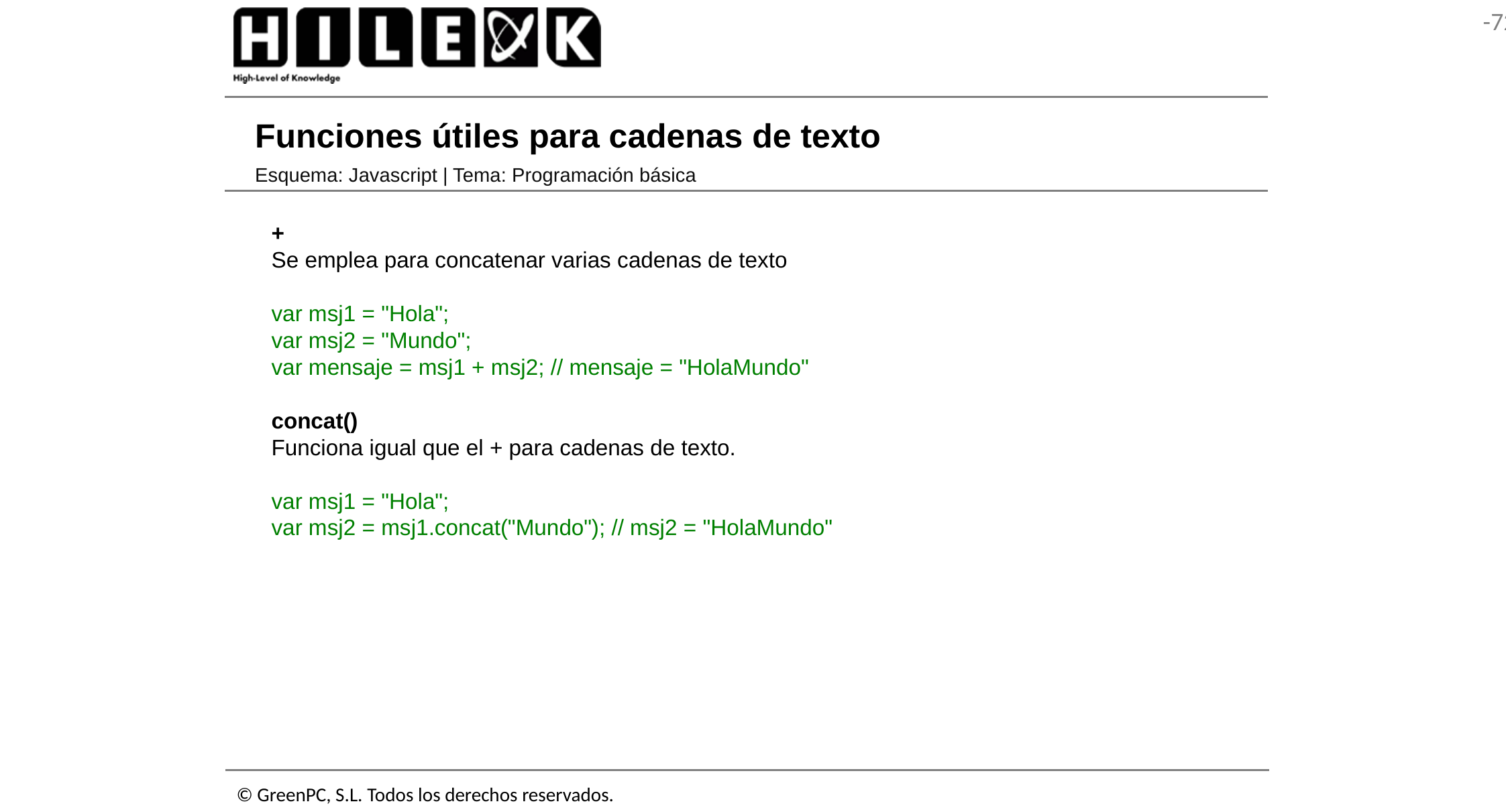

# Funciones útiles para cadenas de texto
Esquema: Javascript | Tema: Programación básica
+
Se emplea para concatenar varias cadenas de texto

var msj1 = "Hola";
var msj2 = "Mundo";
var mensaje = msj1 + msj2; // mensaje = "HolaMundo"

concat()
Funciona igual que el + para cadenas de texto.

var msj1 = "Hola";
var msj2 = msj1.concat("Mundo"); // msj2 = "HolaMundo"